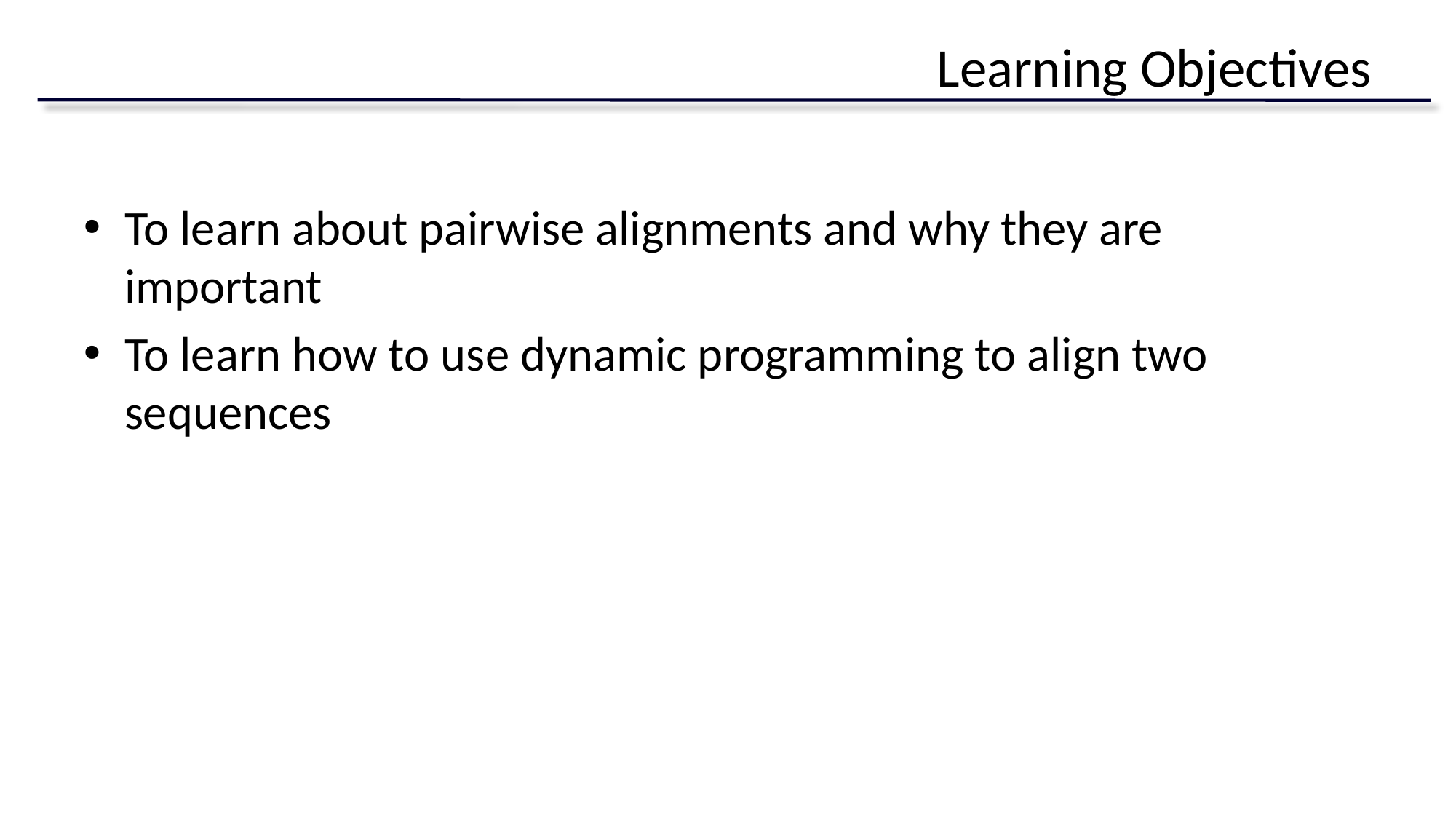

# Learning Objectives
To learn about pairwise alignments and why they are important
To learn how to use dynamic programming to align two sequences